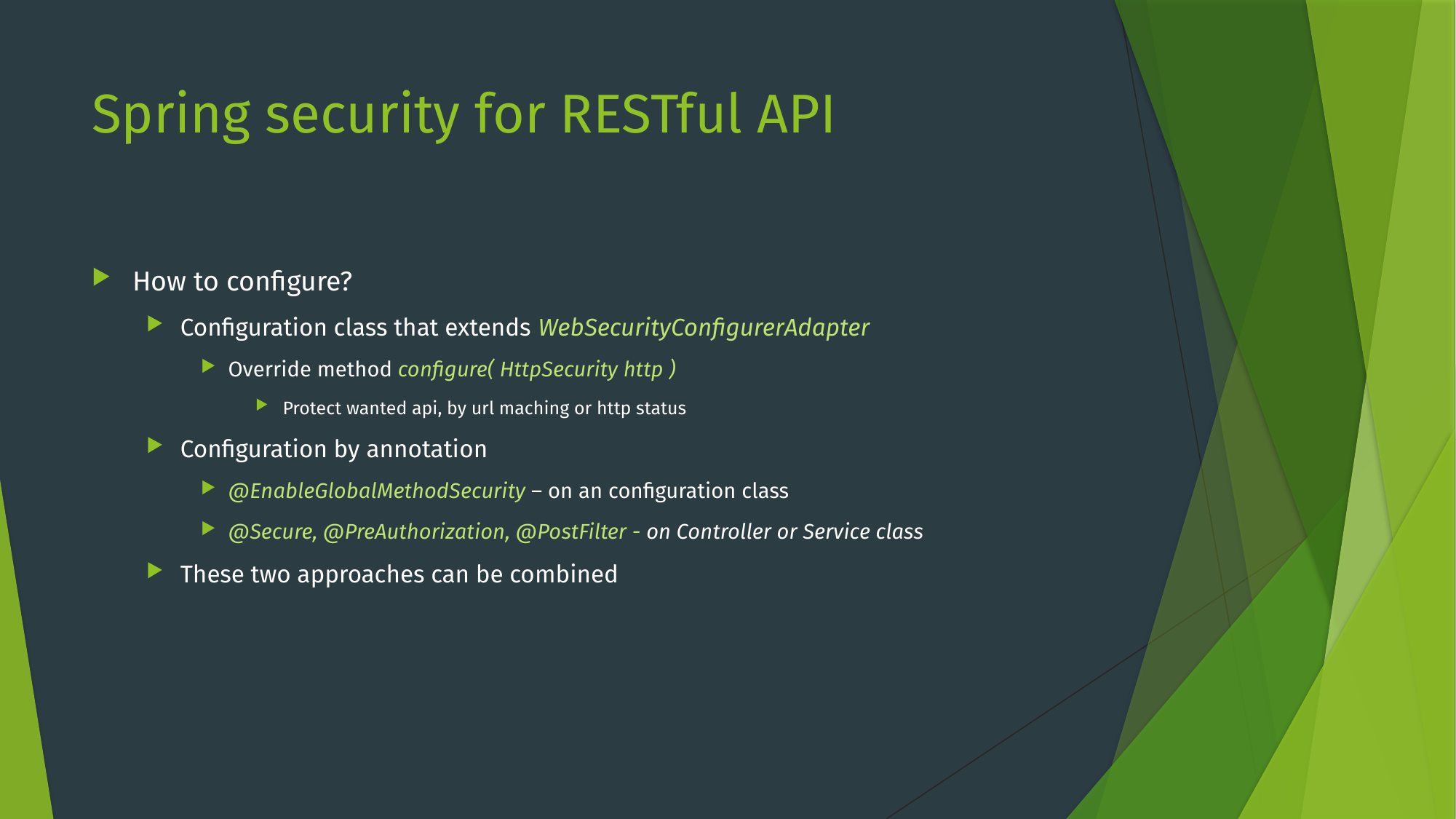

# Spring security for RESTful API
How to configure?
Configuration class that extends WebSecurityConfigurerAdapter
Override method configure( HttpSecurity http )
Protect wanted api, by url maching or http status
Configuration by annotation
@EnableGlobalMethodSecurity – on an configuration class
@Secure, @PreAuthorization, @PostFilter - on Controller or Service class
These two approaches can be combined